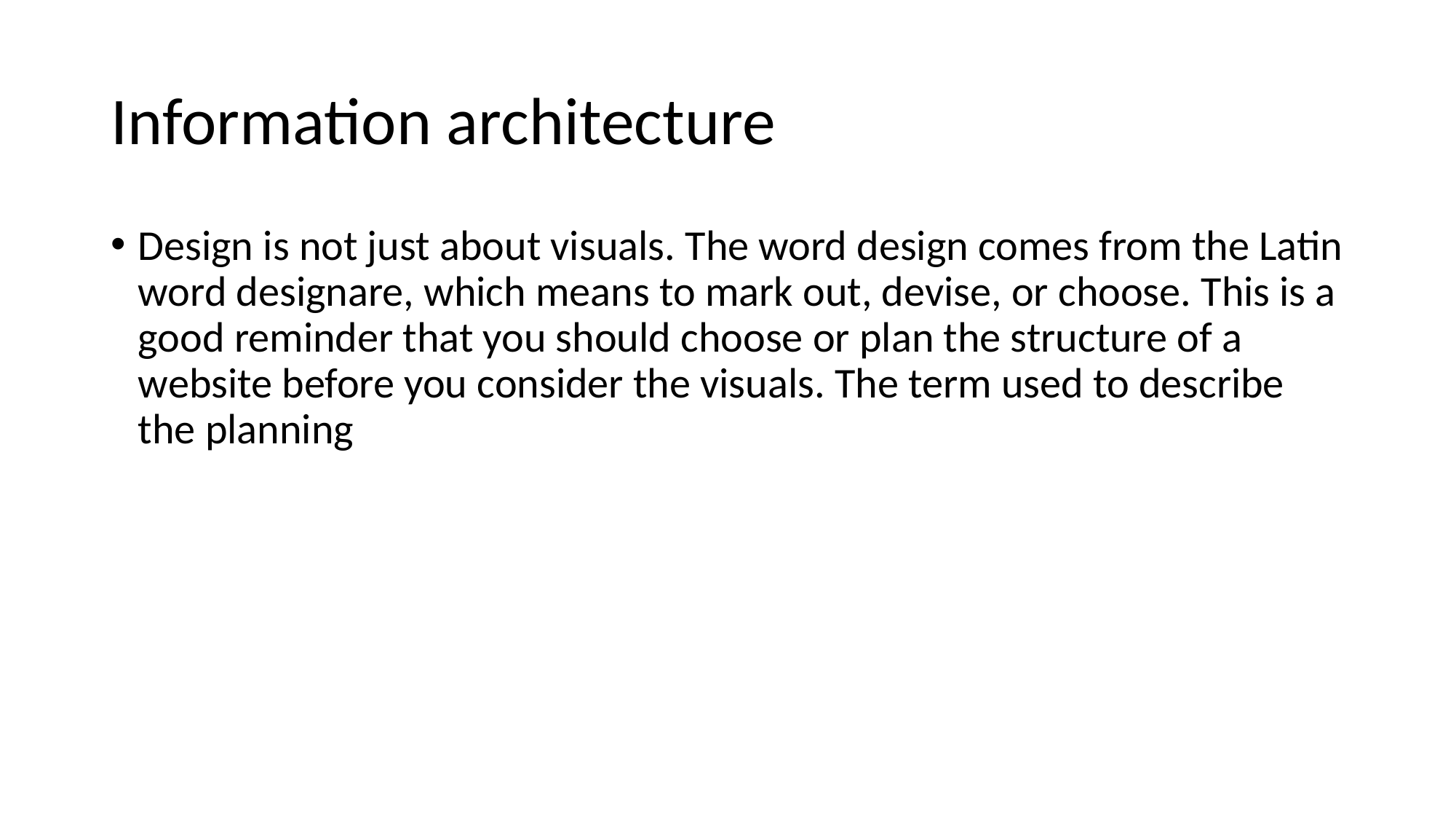

# Information architecture
Design is not just about visuals. The word design comes from the Latin word designare, which means to mark out, devise, or choose. This is a good reminder that you should choose or plan the structure of a website before you consider the visuals. The term used to describe the planning